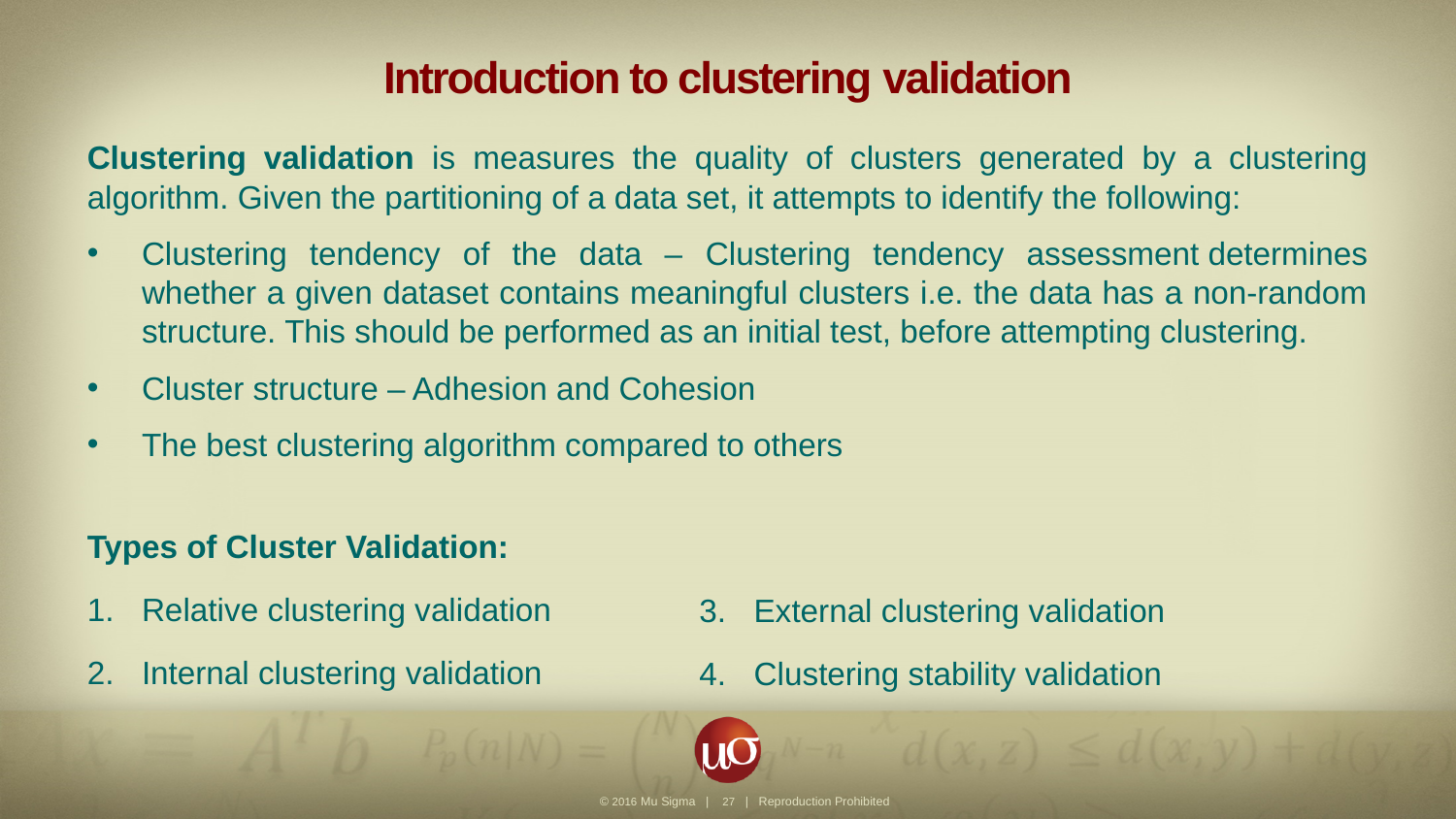

Introduction to clustering validation
Clustering validation is measures the quality of clusters generated by a clustering algorithm. Given the partitioning of a data set, it attempts to identify the following:
Clustering tendency of the data – Clustering tendency assessment determines whether a given dataset contains meaningful clusters i.e. the data has a non-random structure. This should be performed as an initial test, before attempting clustering.
Cluster structure – Adhesion and Cohesion
The best clustering algorithm compared to others
Types of Cluster Validation:
Relative clustering validation
Internal clustering validation
External clustering validation
Clustering stability validation